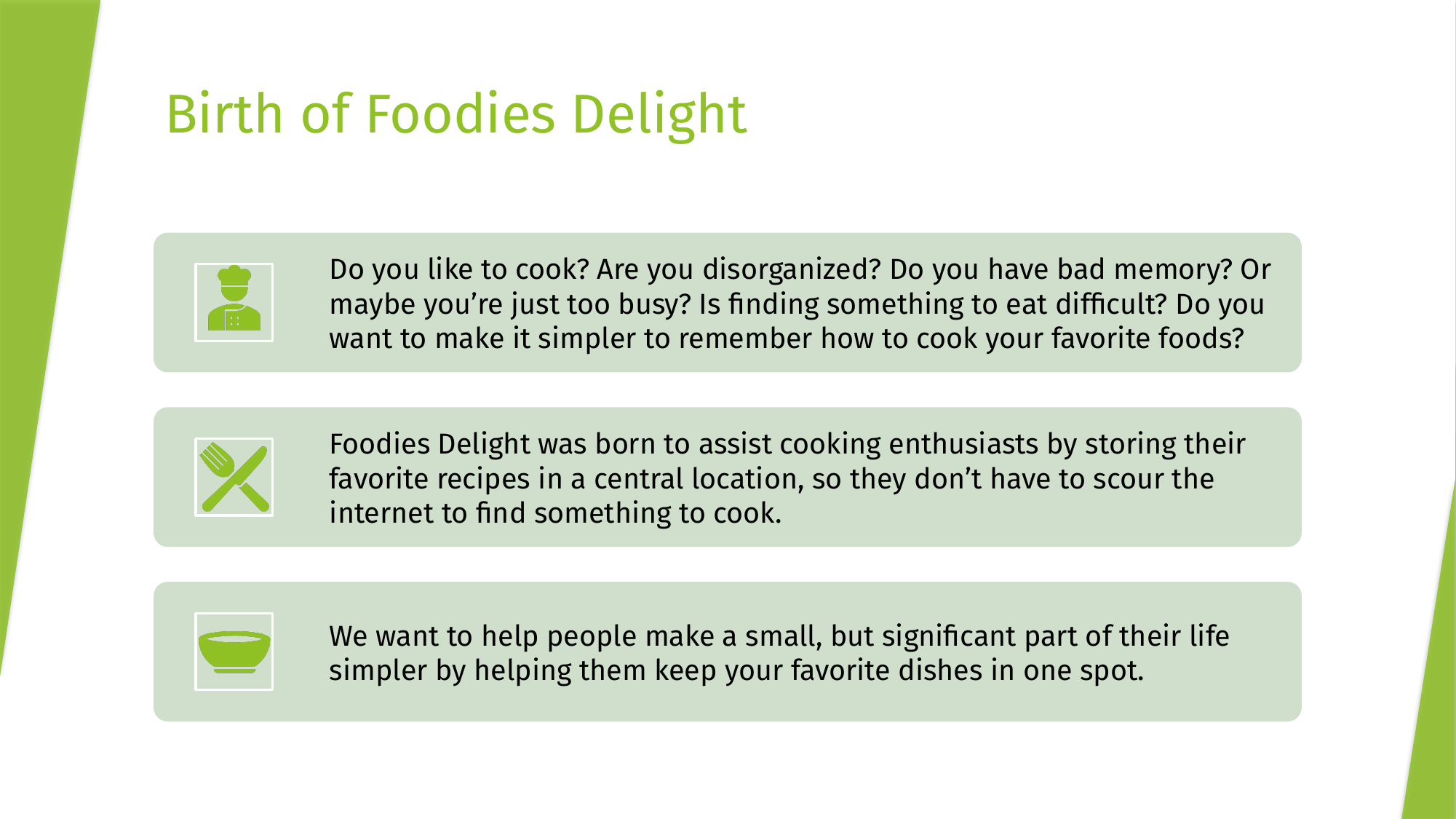

# Birth of Foodies Delight
Do you like to cook? Are you disorganized? Do you have bad memory? Or maybe you’re just too busy? Is finding something to eat difficult? Do you want to make it simpler to remember how to cook your favorite foods?
Foodies Delight was born to assist cooking enthusiasts by storing their favorite recipes in a central location, so they don’t have to scour the internet to find something to cook.
We want to help people make a small, but significant part of their life simpler by helping them keep your favorite dishes in one spot.